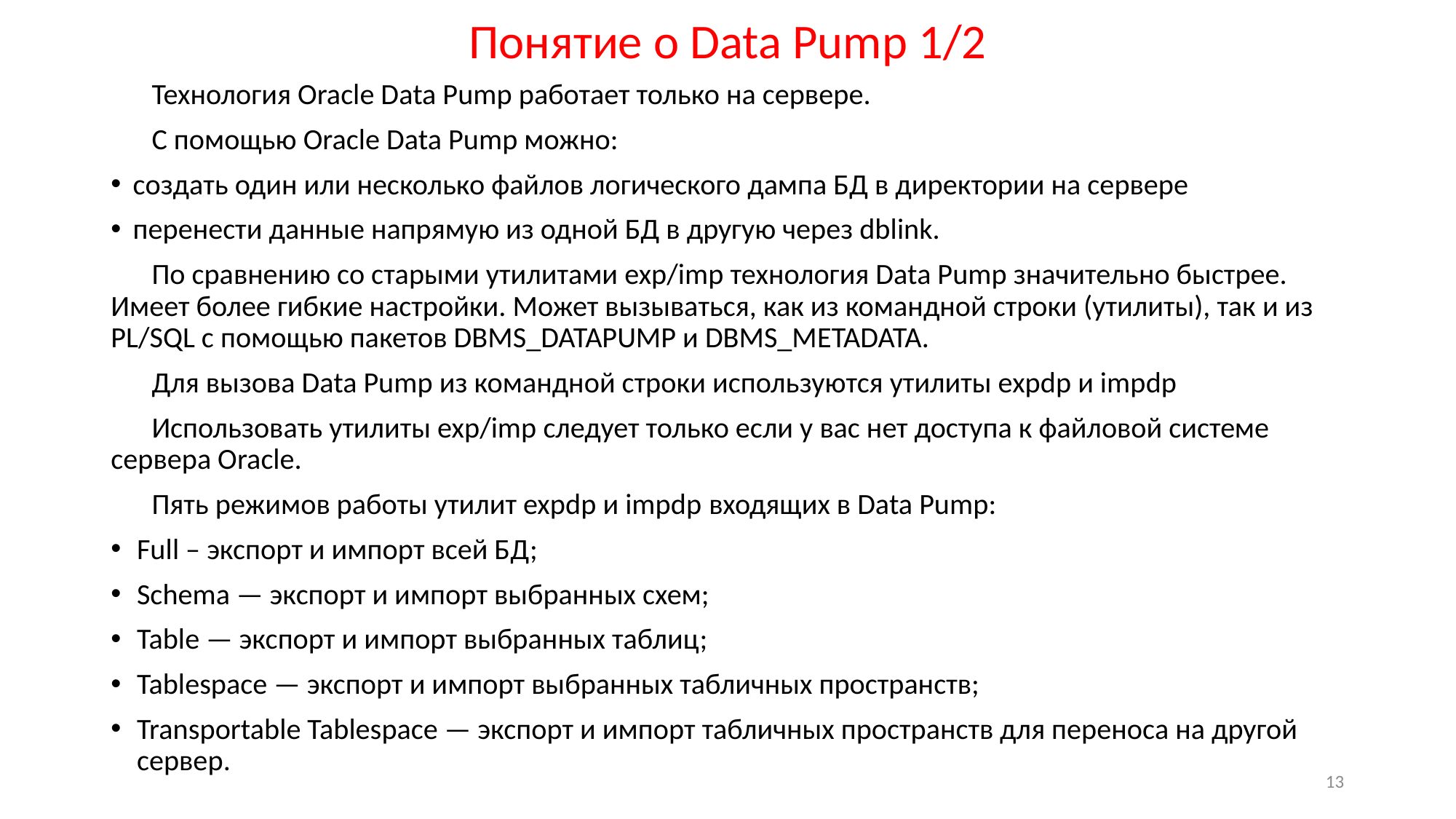

# Понятие о Data Pump 1/2
Технология Oracle Data Pump работает только на сервере.
С помощью Oracle Data Pump можно:
  создать один или несколько файлов логического дампа БД в директории на сервере
  перенести данные напрямую из одной БД в другую через dblink.
По сравнению со старыми утилитами exp/imp технология Data Pump значительно быстрее. Имеет более гибкие настройки. Может вызываться, как из командной строки (утилиты), так и из PL/SQL с помощью пакетов DBMS_DATAPUMP и DBMS_METADATA.
Для вызова Data Pump из командной строки используются утилиты expdp и impdp
Использовать утилиты exp/imp следует только если у вас нет доступа к файловой системе сервера Oracle.
Пять режимов работы утилит expdp и impdp входящих в Data Pump:
Full – экспорт и импорт всей БД;
Schema — экспорт и импорт выбранных схем;
Table — экспорт и импорт выбранных таблиц;
Tablespace — экспорт и импорт выбранных табличных пространств;
Transportable Tablespace — экспорт и импорт табличных пространств для переноса на другой сервер.

13